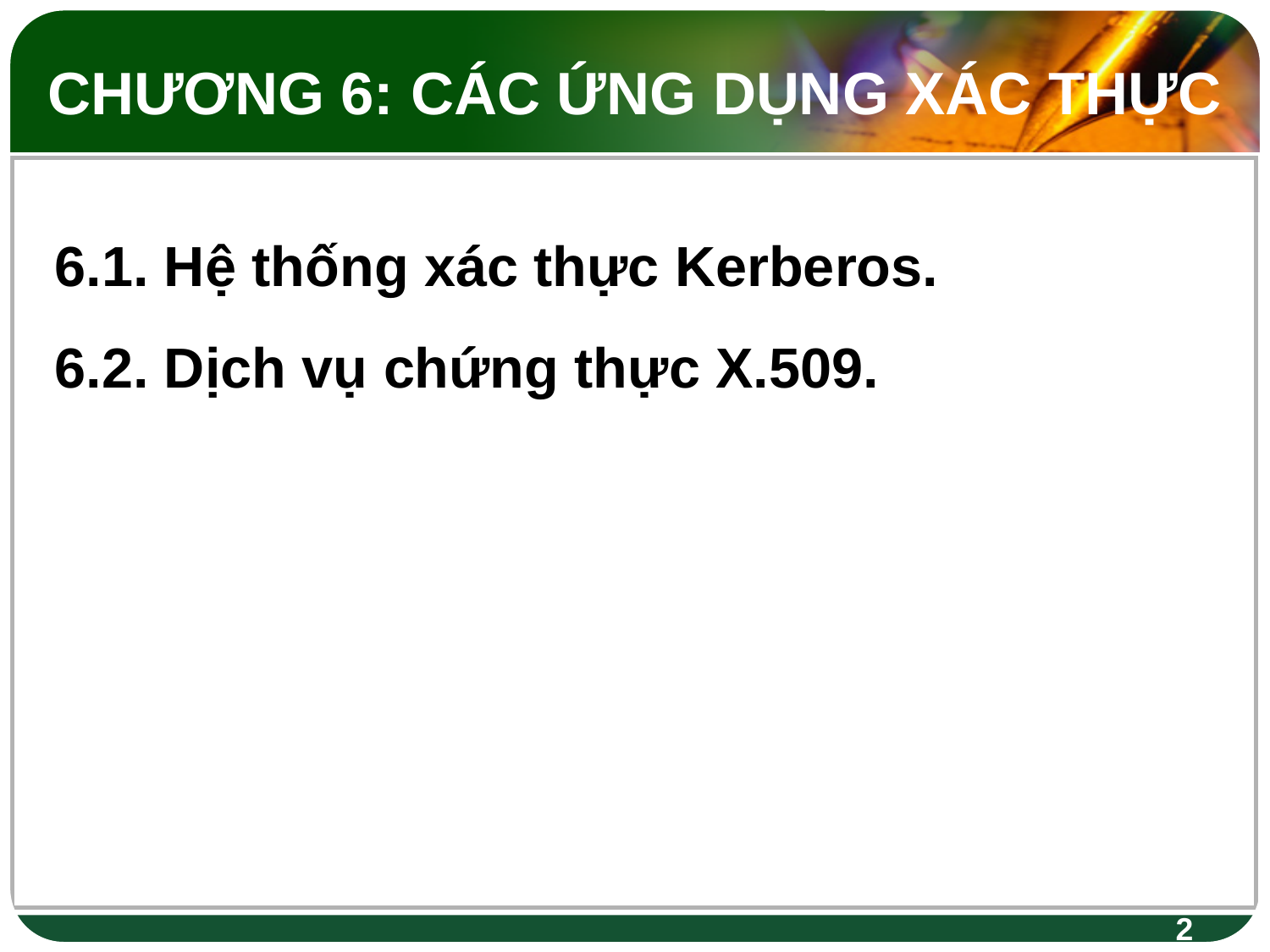

CHƯƠNG 6: CÁC ỨNG DỤNG XÁC THỰC
6.1. Hệ thống xác thực Kerberos.
6.2. Dịch vụ chứng thực X.509.